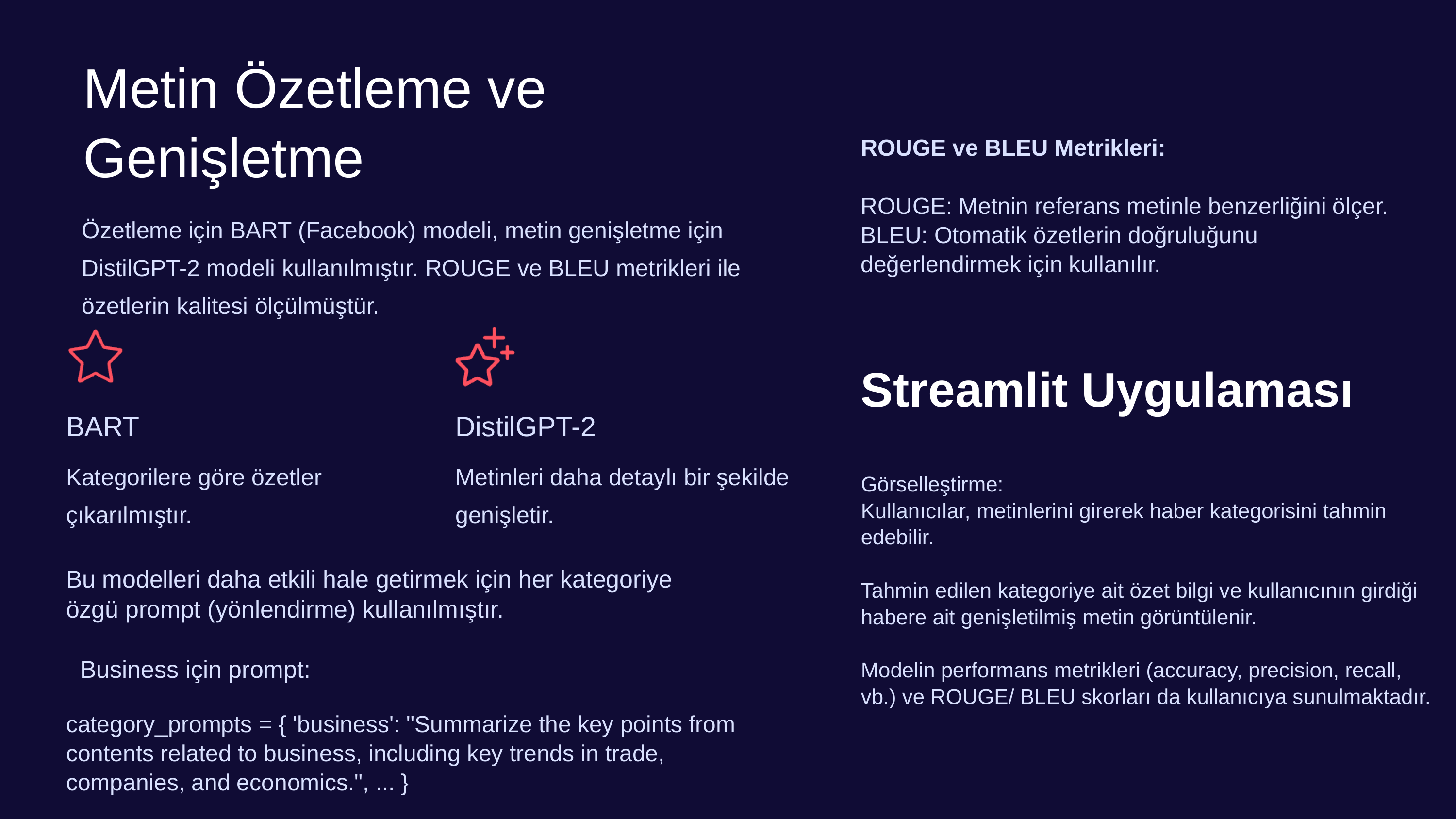

Metin Özetleme ve Genişletme
ROUGE ve BLEU Metrikleri:

ROUGE: Metnin referans metinle benzerliğini ölçer.
BLEU: Otomatik özetlerin doğruluğunu değerlendirmek için kullanılır.
Özetleme için BART (Facebook) modeli, metin genişletme için DistilGPT-2 modeli kullanılmıştır. ROUGE ve BLEU metrikleri ile özetlerin kalitesi ölçülmüştür.

Streamlit Uygulaması

Görselleştirme:
Kullanıcılar, metinlerini girerek haber kategorisini tahmin edebilir.

Tahmin edilen kategoriye ait özet bilgi ve kullanıcının girdiği habere ait genişletilmiş metin görüntülenir.

Modelin performans metrikleri (accuracy, precision, recall, vb.) ve ROUGE/ BLEU skorları da kullanıcıya sunulmaktadır.
BART
DistilGPT-2
Kategorilere göre özetler çıkarılmıştır.
Metinleri daha detaylı bir şekilde genişletir.
Bu modelleri daha etkili hale getirmek için her kategoriye özgü prompt (yönlendirme) kullanılmıştır.
Business için prompt:
category_prompts = { 'business': "Summarize the key points from contents related to business, including key trends in trade, companies, and economics.", ... }